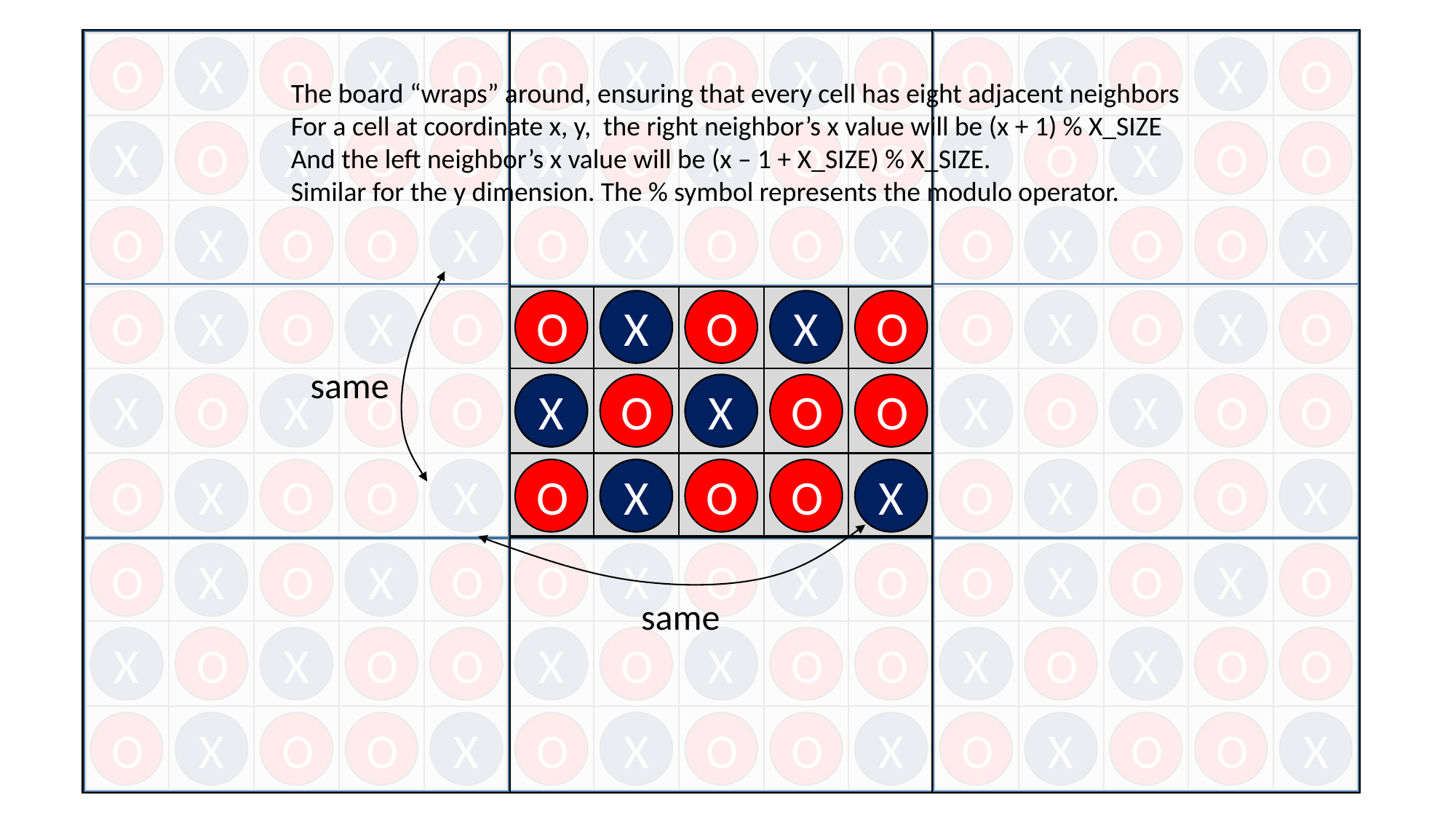

O
X
O
X
O

X
O
X
O
O

O
X
O
O
X

O
X
O
X
O

X
O
X
O
O

O
X
O
O
X

O
X
O
X
O

X
O
X
O
O

O
X
O
O
X

The board “wraps” around, ensuring that every cell has eight adjacent neighbors
For a cell at coordinate x, y,  the right neighbor’s x value will be (x + 1) % X_SIZE
And the left neighbor’s x value will be (x – 1 + X_SIZE) % X_SIZE.
Similar for the y dimension. The % symbol represents the modulo operator.

O
X
O
X
O

X
O
X
O
O

O
X
O
O
X

O
X
O
X
O

X
O
X
O
O

O
X
O
O
X

O
X
O
X
O

X
O
X
O
O

O
X
O
O
X
same

O
X
O
X
O

X
O
X
O
O

O
X
O
O
X

O
X
O
X
O

X
O
X
O
O

O
X
O
O
X

O
X
O
X
O

X
O
X
O
O

O
X
O
O
X

same